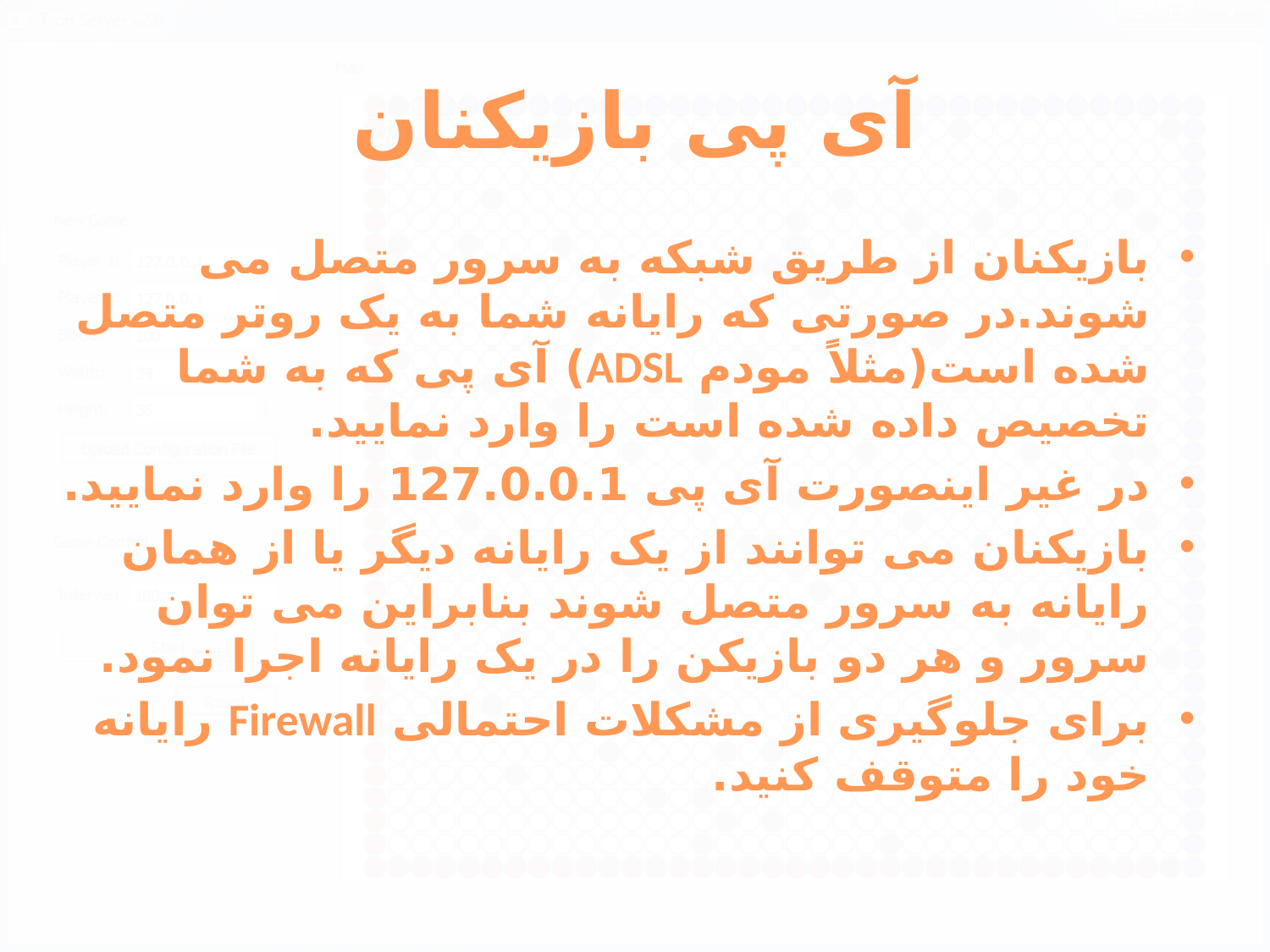

# آی پی بازیکنان
بازیکنان از طریق شبکه به سرور متصل می شوند.در صورتی که رایانه شما به یک روتر متصل شده است(مثلاً مودم ADSL) آی پی که به شما تخصیص داده شده است را وارد نمایید.
در غیر اینصورت آی پی 127.0.0.1 را وارد نمایید.
بازیکنان می توانند از یک رایانه دیگر یا از همان رایانه به سرور متصل شوند بنابراین می توان سرور و هر دو بازیکن را در یک رایانه اجرا نمود.
برای جلوگیری از مشکلات احتمالی Firewall رایانه خود را متوقف کنید.